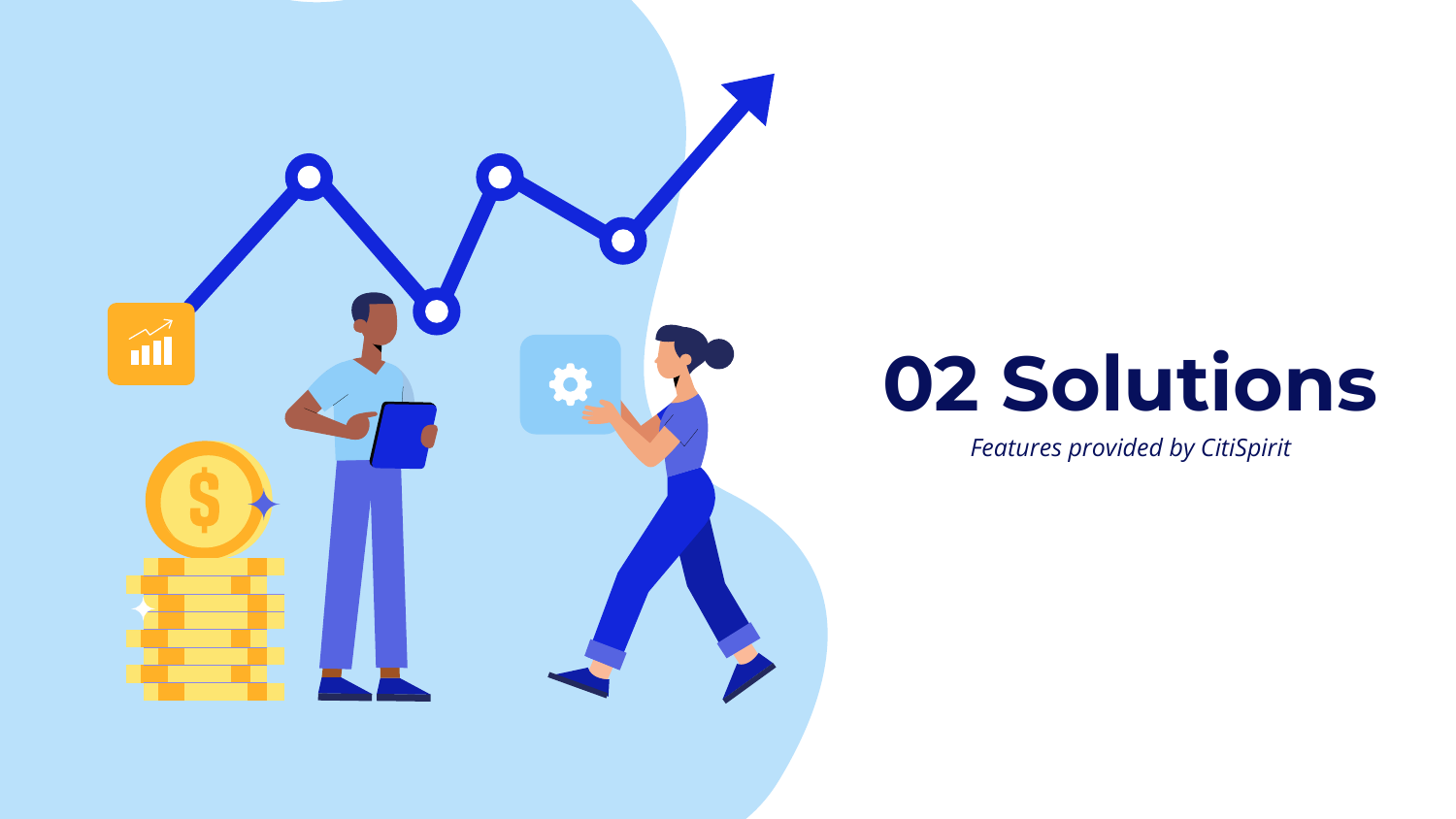

# 02 Solutions

Features provided by CitiSpirit